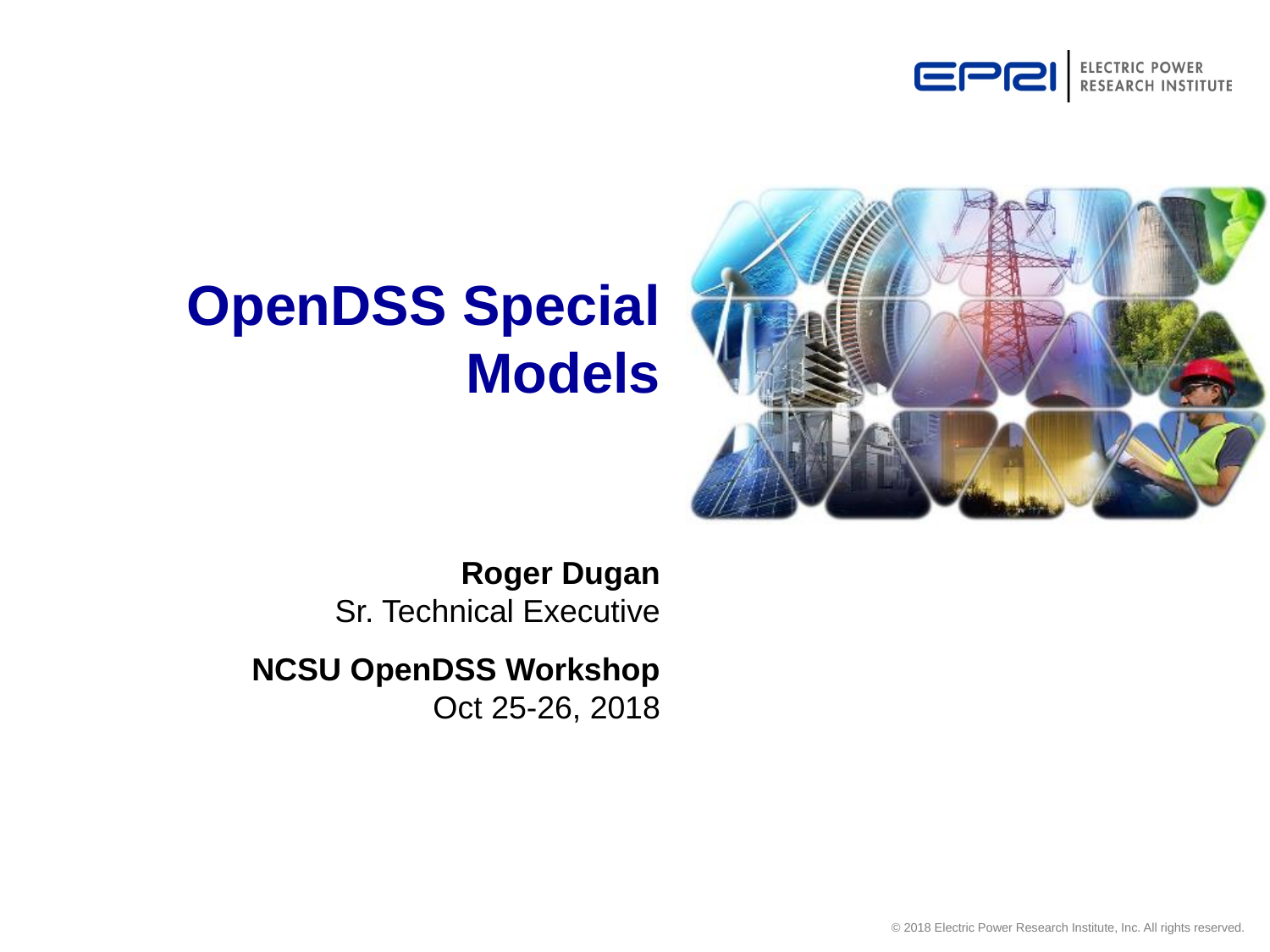

# OpenDSS Special Models
Roger Dugan
Sr. Technical Executive
NCSU OpenDSS Workshop
Oct 25-26, 2018